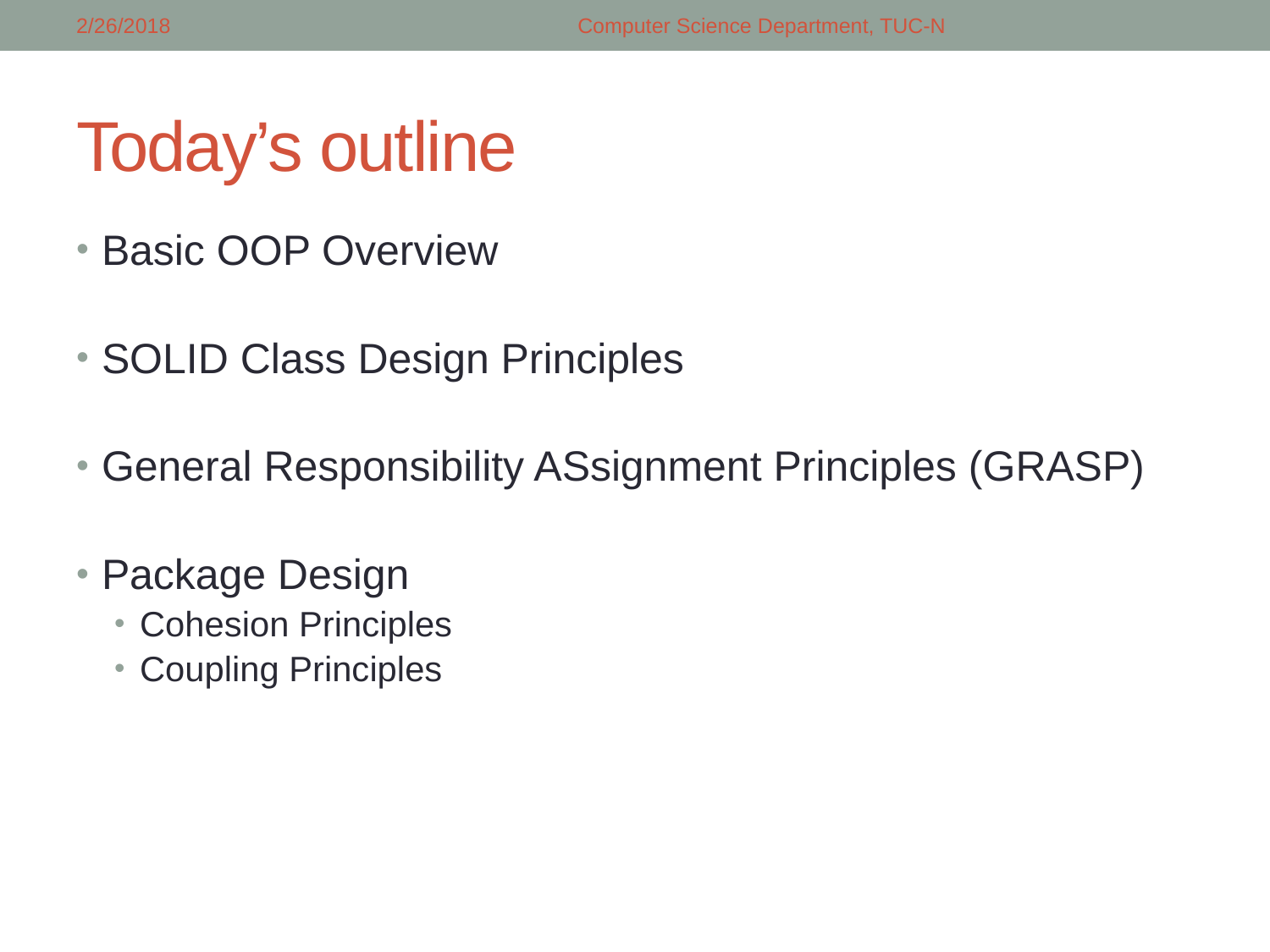

2/26/2018
Computer Science Department, TUC-N
# Today’s outline
Basic OOP Overview

SOLID Class Design Principles

General Responsibility ASsignment Principles (GRASP)

Package Design
Cohesion Principles
Coupling Principles